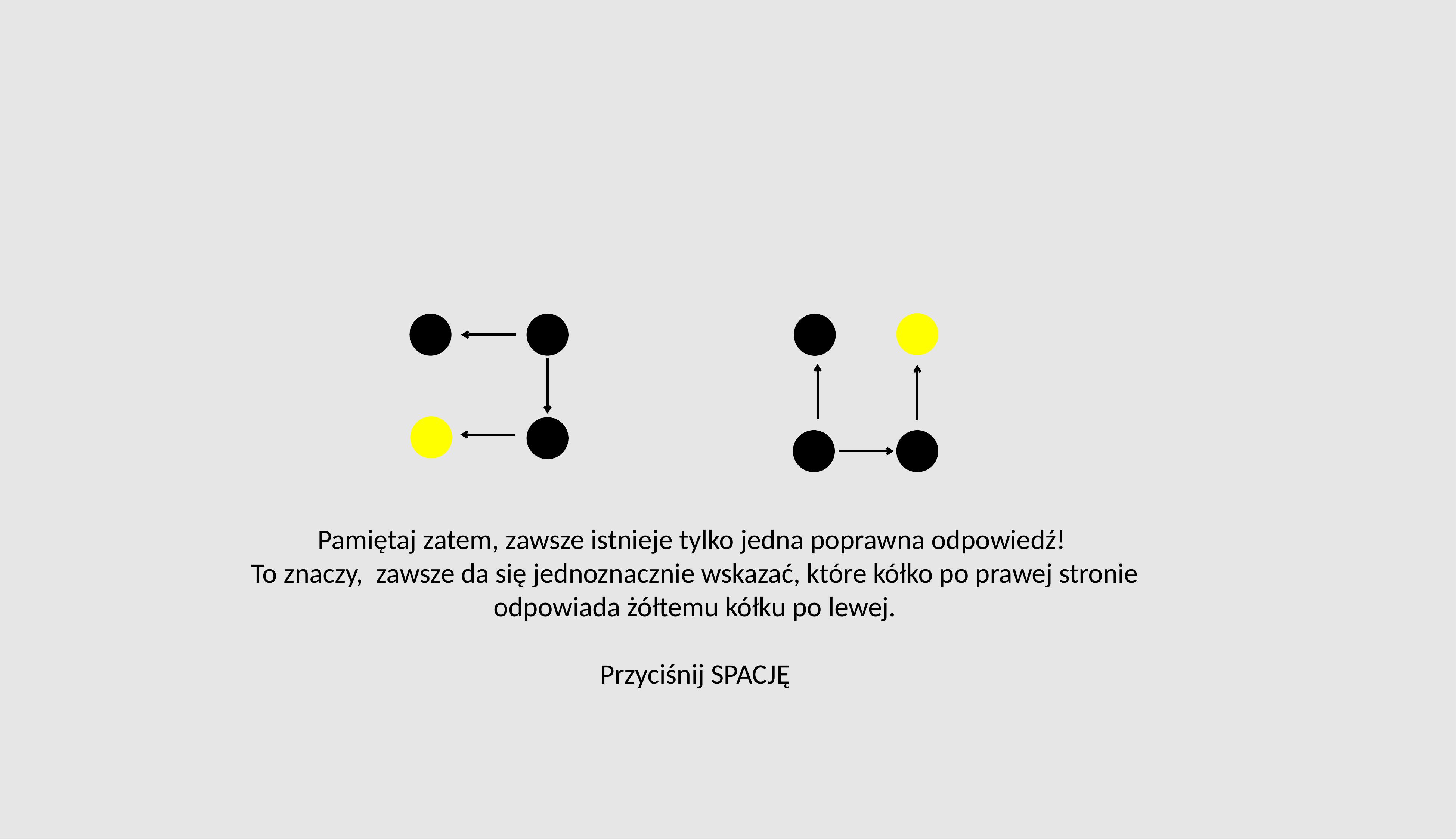

Pamiętaj zatem, zawsze istnieje tylko jedna poprawna odpowiedź!
To znaczy,  zawsze da się jednoznacznie wskazać, które kółko po prawej stronie odpowiada żółtemu kółku po lewej.

Przyciśnij SPACJĘ